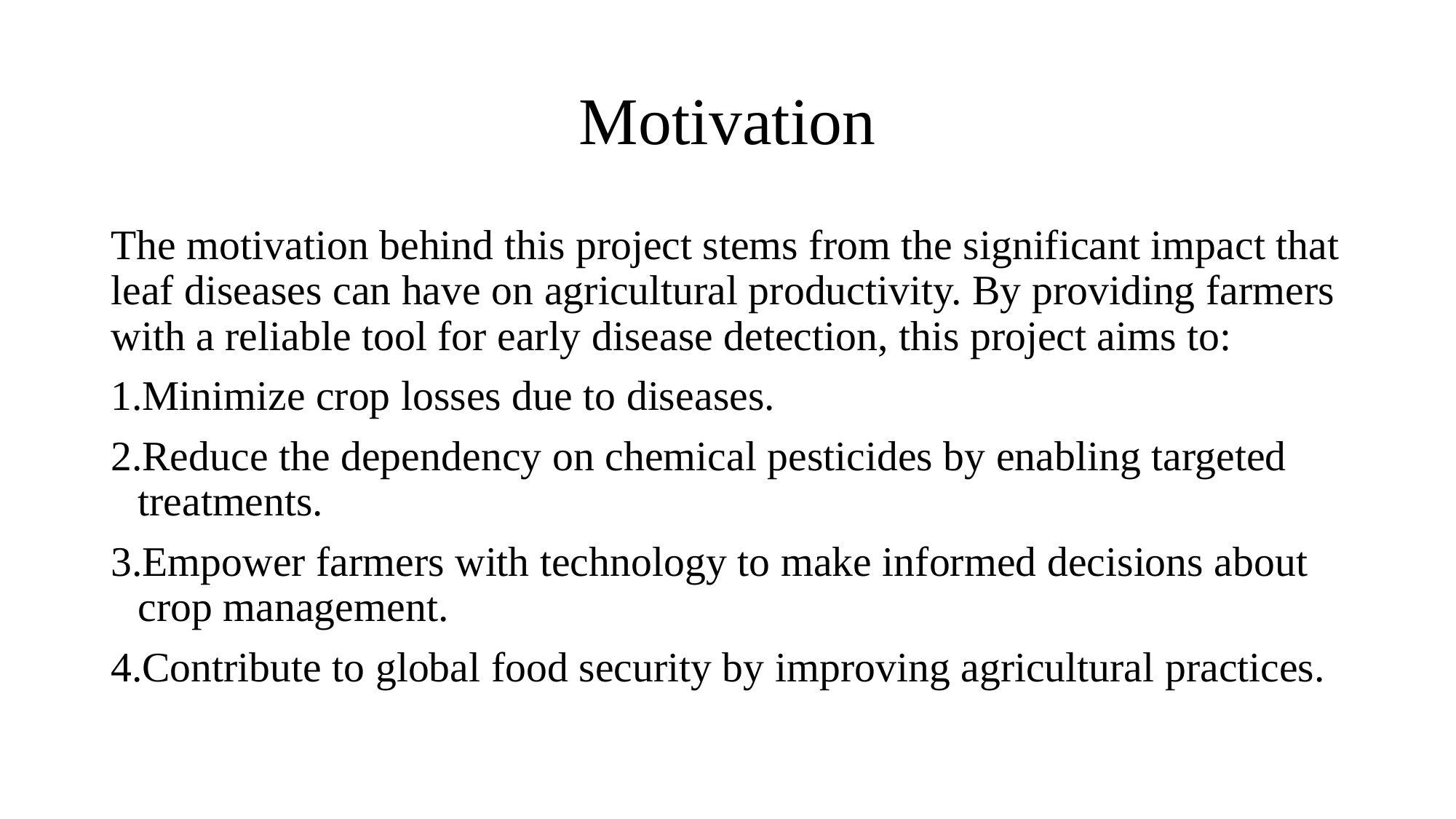

# Motivation
The motivation behind this project stems from the significant impact that leaf diseases can have on agricultural productivity. By providing farmers with a reliable tool for early disease detection, this project aims to:
Minimize crop losses due to diseases.
Reduce the dependency on chemical pesticides by enabling targeted treatments.
Empower farmers with technology to make informed decisions about crop management.
Contribute to global food security by improving agricultural practices.